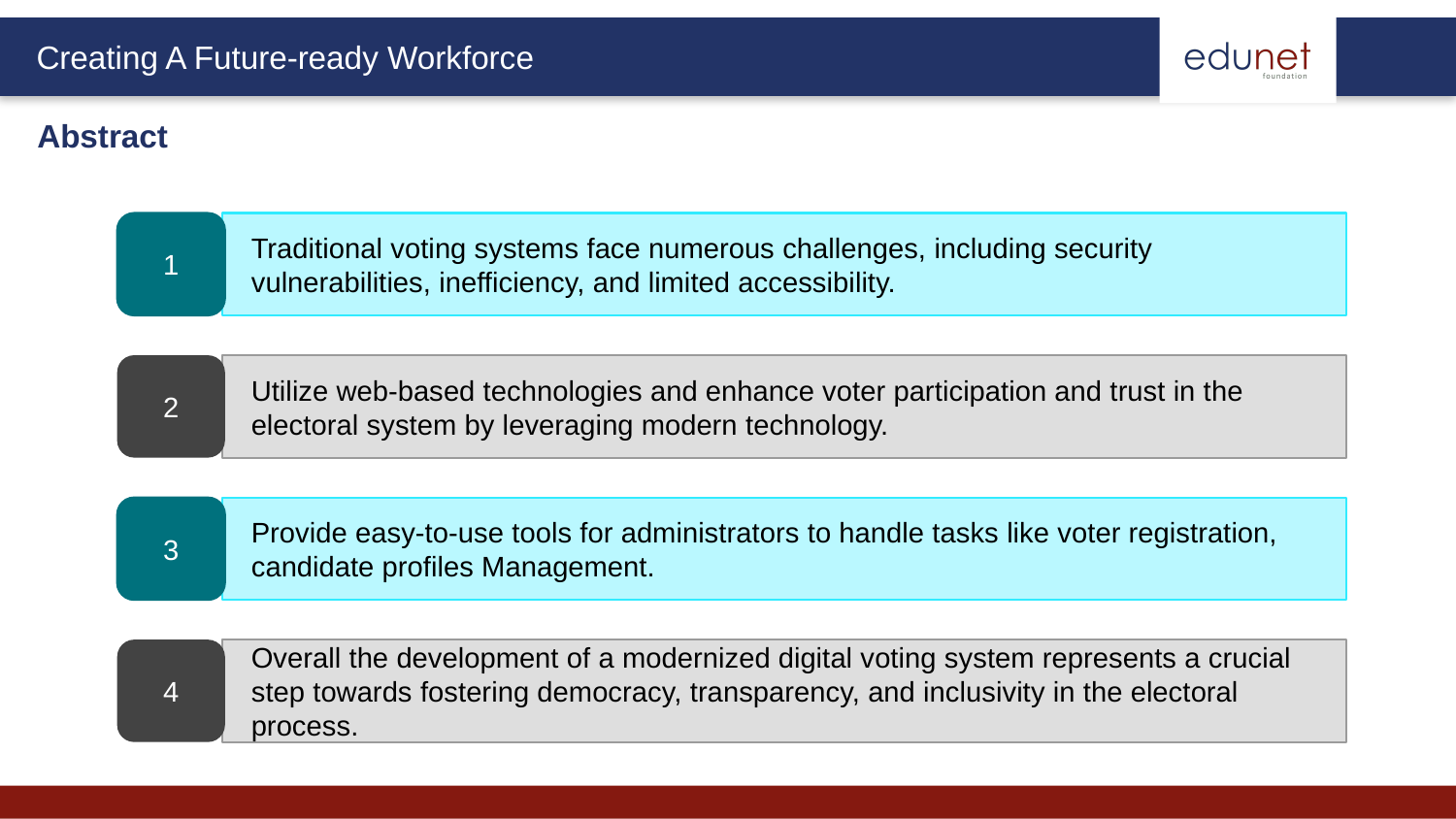

Abstract
1
Traditional voting systems face numerous challenges, including security vulnerabilities, inefficiency, and limited accessibility.
2
Utilize web-based technologies and enhance voter participation and trust in the electoral system by leveraging modern technology.
3
Provide easy-to-use tools for administrators to handle tasks like voter registration, candidate profiles Management.
4
Overall the development of a modernized digital voting system represents a crucial step towards fostering democracy, transparency, and inclusivity in the electoral process.